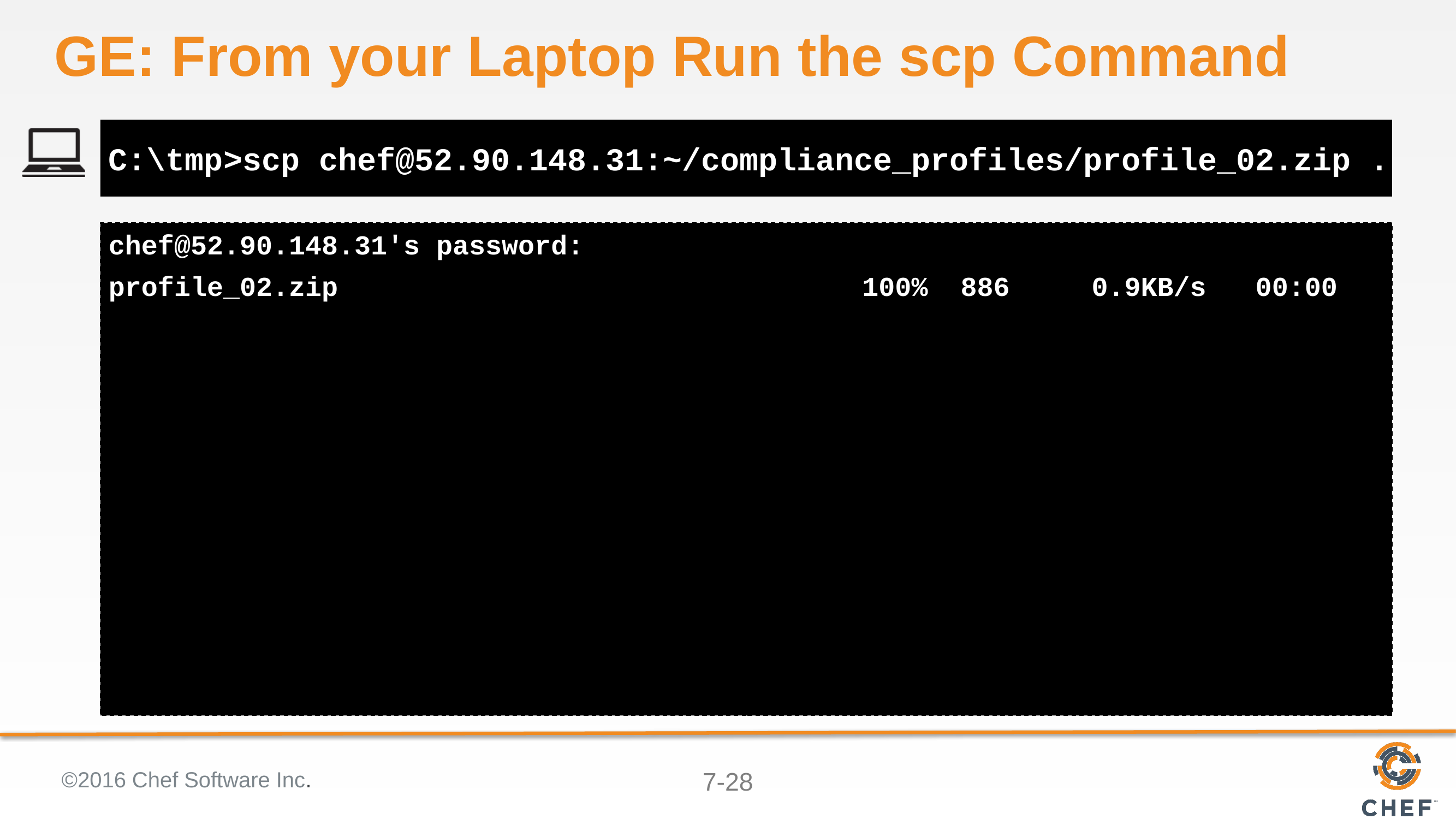

# GE: From your Laptop Run the scp Command
C:\tmp>scp chef@52.90.148.31:~/compliance_profiles/profile_02.zip .
chef@52.90.148.31's password:
profile_02.zip                                100%  886     0.9KB/s   00:00